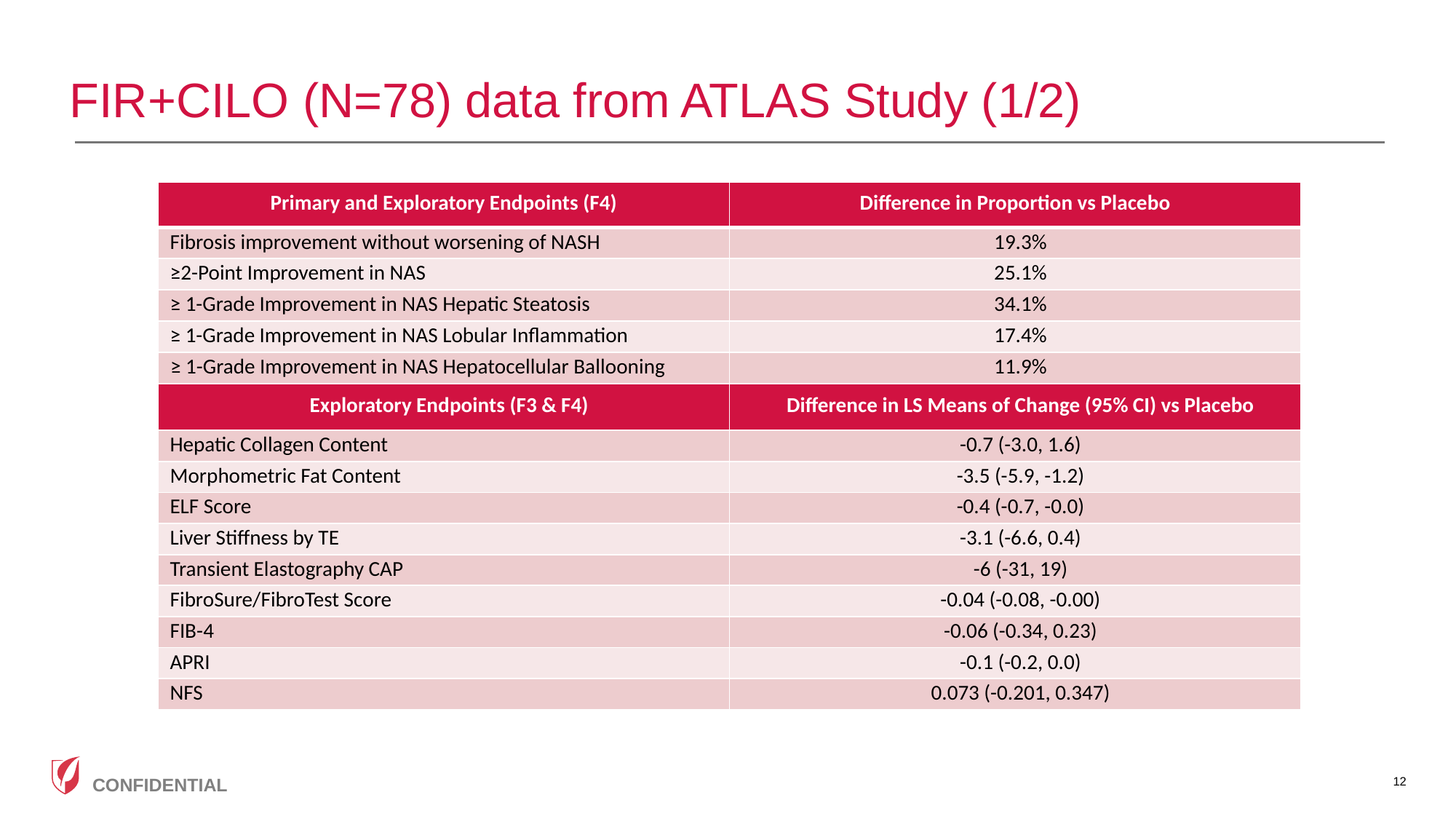

# FIR+CILO (N=78) data from ATLAS Study (1/2)
| Primary and Exploratory Endpoints (F4) | Difference in Proportion vs Placebo |
| --- | --- |
| Fibrosis improvement without worsening of NASH | 19.3% |
| ≥2-Point Improvement in NAS | 25.1% |
| ≥ 1-Grade Improvement in NAS Hepatic Steatosis | 34.1% |
| ≥ 1-Grade Improvement in NAS Lobular Inflammation | 17.4% |
| ≥ 1-Grade Improvement in NAS Hepatocellular Ballooning | 11.9% |
| Exploratory Endpoints (F3 & F4) | Difference in LS Means of Change (95% CI) vs Placebo |
| Hepatic Collagen Content | -0.7 (-3.0, 1.6) |
| Morphometric Fat Content | -3.5 (-5.9, -1.2) |
| ELF Score | -0.4 (-0.7, -0.0) |
| Liver Stiffness by TE | -3.1 (-6.6, 0.4) |
| Transient Elastography CAP | -6 (-31, 19) |
| FibroSure/FibroTest Score | -0.04 (-0.08, -0.00) |
| FIB-4 | -0.06 (-0.34, 0.23) |
| APRI | -0.1 (-0.2, 0.0) |
| NFS | 0.073 (-0.201, 0.347) |
12